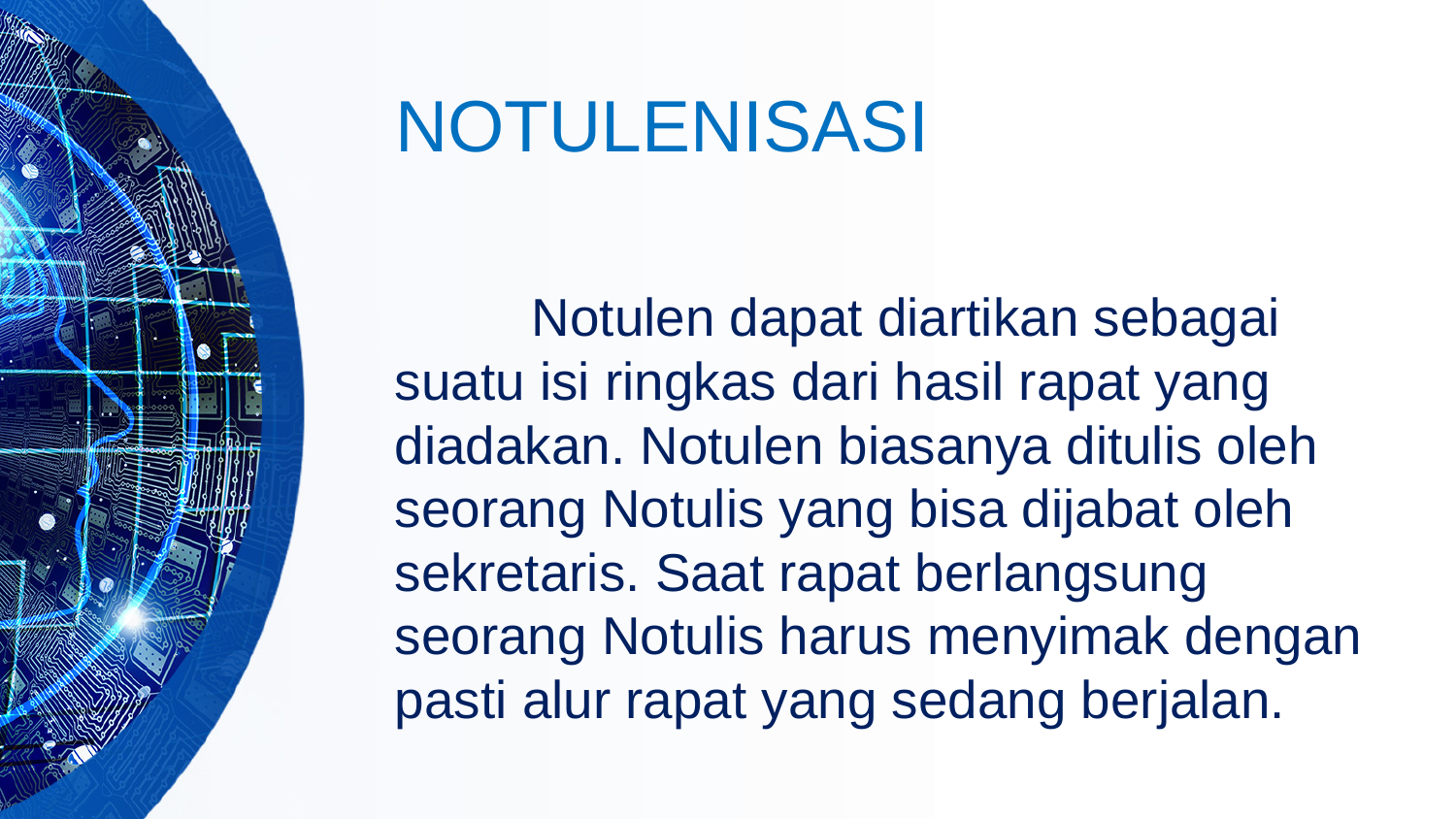

# NOTULENISASI

	Notulen dapat diartikan sebagai suatu isi ringkas dari hasil rapat yang diadakan. Notulen biasanya ditulis oleh seorang Notulis yang bisa dijabat oleh sekretaris. Saat rapat berlangsung seorang Notulis harus menyimak dengan pasti alur rapat yang sedang berjalan.